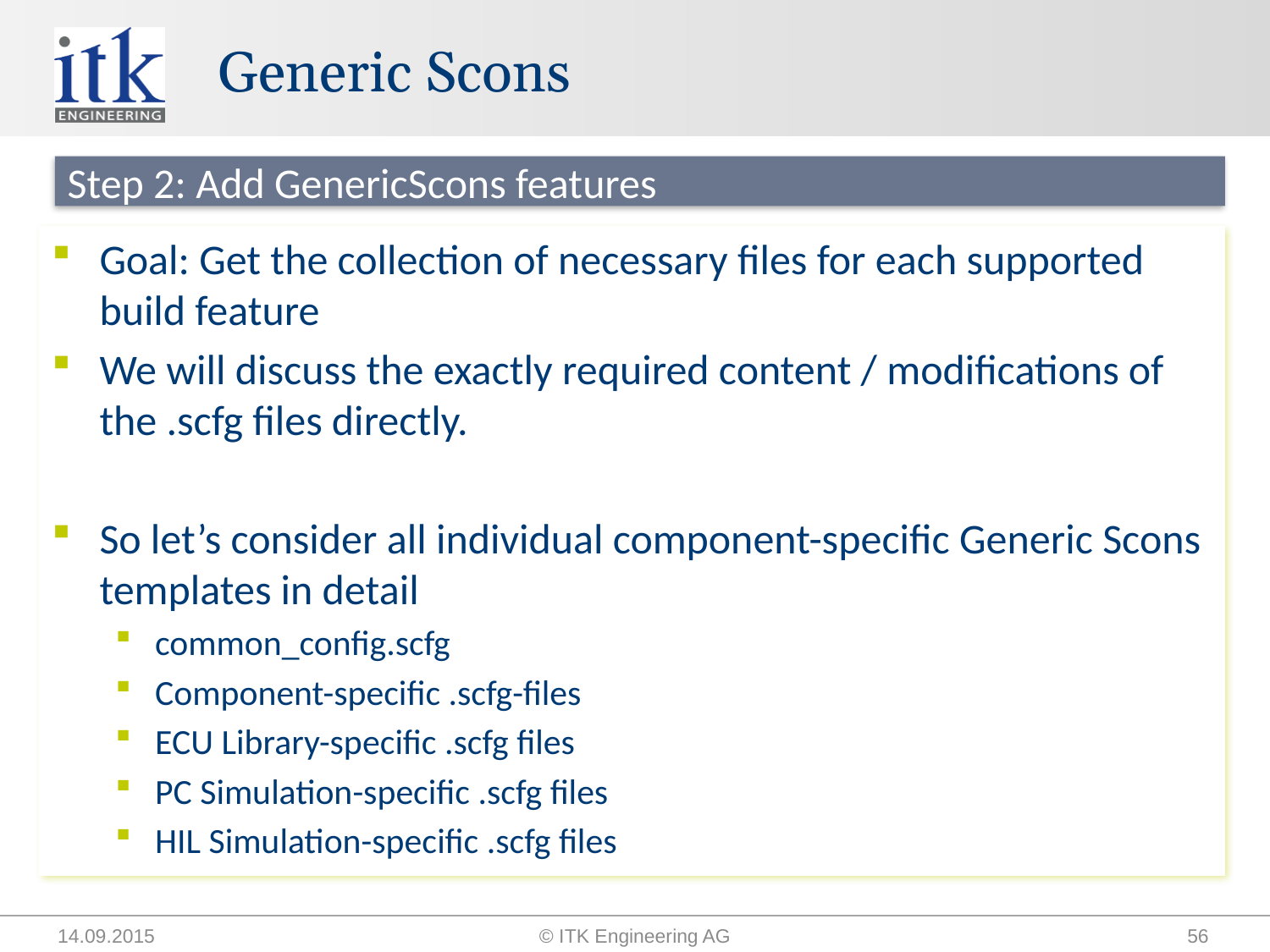

# Generic Scons
Step 2: Add GenericScons features
Goal: Get the collection of necessary files for each supported build feature
We will discuss the exactly required content / modifications of the .scfg files directly.

So let’s consider all individual component-specific Generic Scons templates in detail
common_config.scfg
Component-specific .scfg-files
ECU Library-specific .scfg files
PC Simulation-specific .scfg files
HIL Simulation-specific .scfg files
14.09.2015
© ITK Engineering AG
56